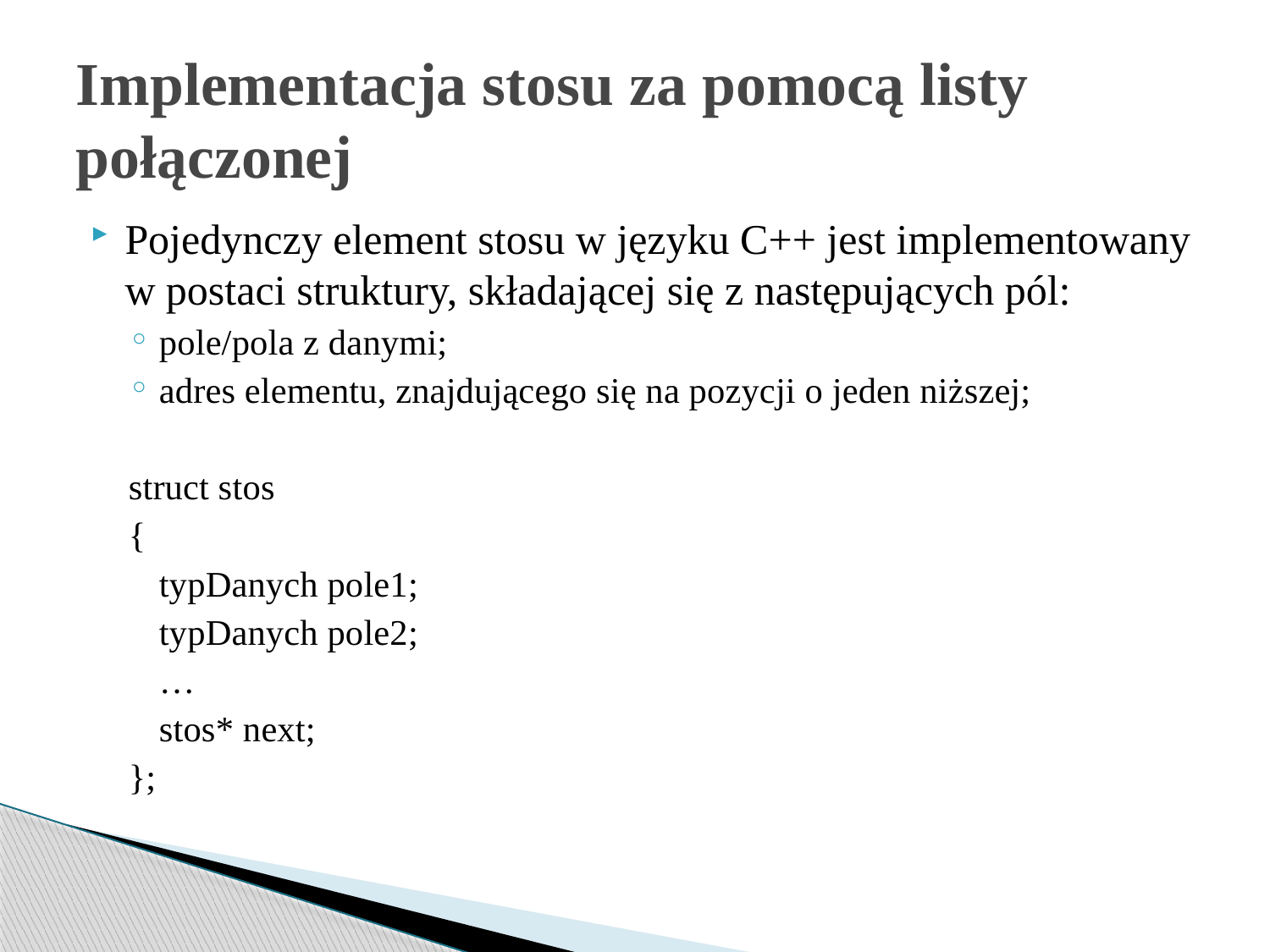

# Implementacja stosu za pomocą listy połączonej
Pojedynczy element stosu w języku C++ jest implementowany w postaci struktury, składającej się z następujących pól:
pole/pola z danymi;
adres elementu, znajdującego się na pozycji o jeden niższej;

struct stos
{
		typDanych pole1;
		typDanych pole2;
		…
		stos* next;
};